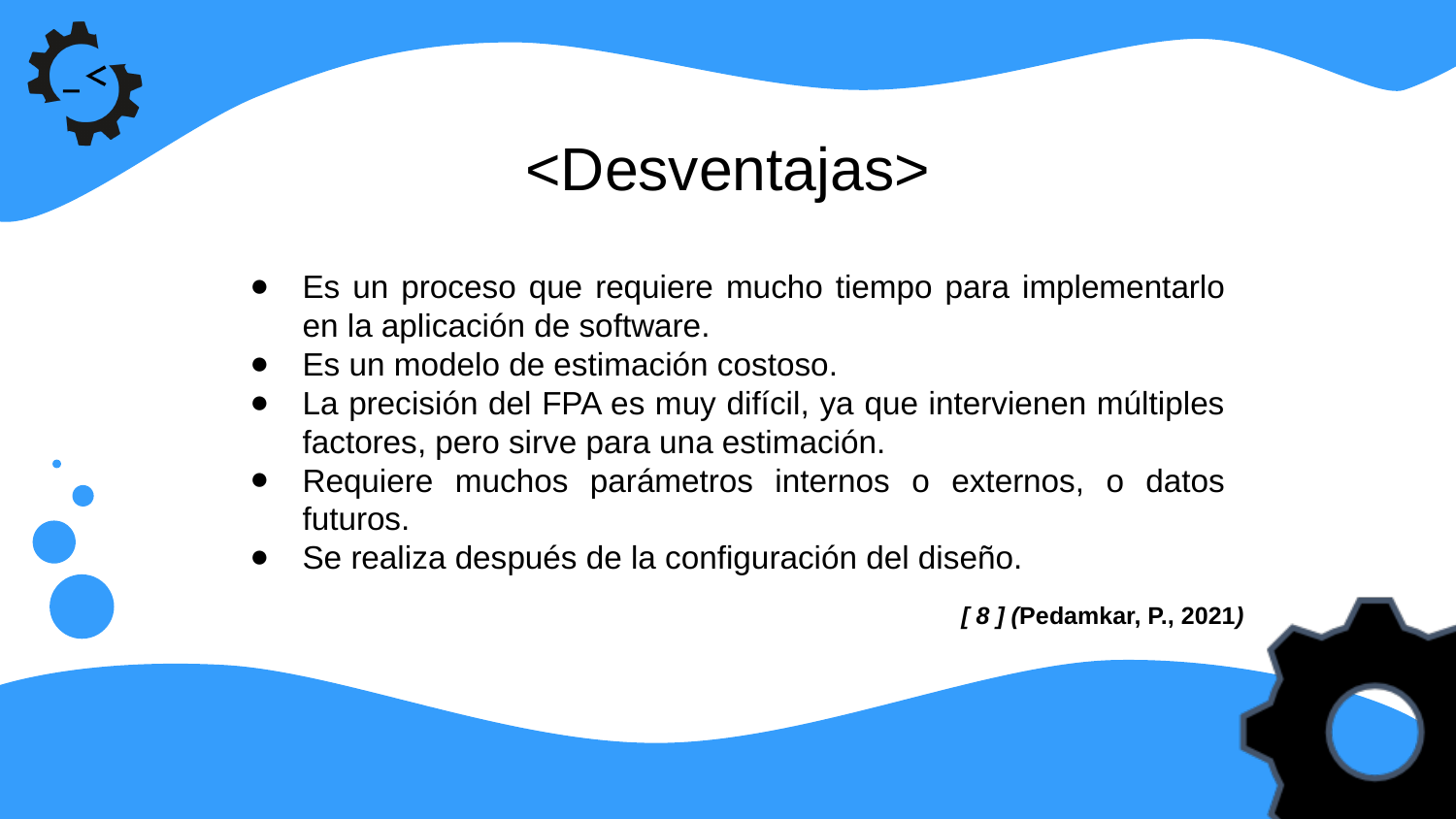

<Desventajas>
Es un proceso que requiere mucho tiempo para implementarlo en la aplicación de software.
Es un modelo de estimación costoso.
La precisión del FPA es muy difícil, ya que intervienen múltiples factores, pero sirve para una estimación.
Requiere muchos parámetros internos o externos, o datos futuros.
Se realiza después de la configuración del diseño.
[ 8 ] (Pedamkar, P., 2021)